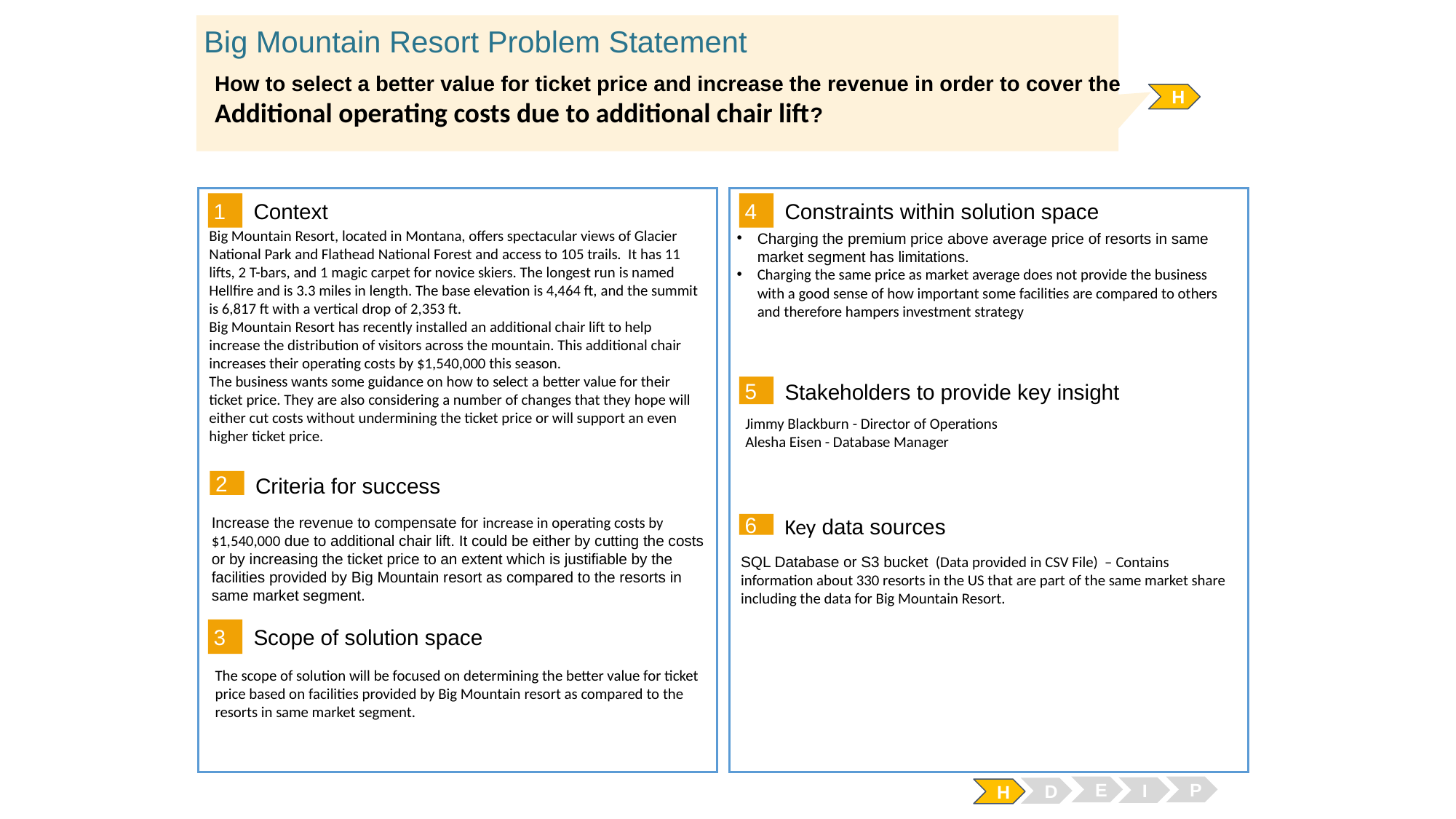

# Big Mountain Resort Problem Statement
How to select a better value for ticket price and increase the revenue in order to cover the
Additional operating costs due to additional chair lift?
H

1
4
Context
Constraints within solution space
Big Mountain Resort, located in Montana, offers spectacular views of Glacier National Park and Flathead National Forest and access to 105 trails.  It has 11 lifts, 2 T-bars, and 1 magic carpet for novice skiers. The longest run is named Hellfire and is 3.3 miles in length. The base elevation is 4,464 ft, and the summit is 6,817 ft with a vertical drop of 2,353 ft.
Big Mountain Resort has recently installed an additional chair lift to help increase the distribution of visitors across the mountain. This additional chair increases their operating costs by $1,540,000 this season.
The business wants some guidance on how to select a better value for their ticket price. They are also considering a number of changes that they hope will either cut costs without undermining the ticket price or will support an even higher ticket price.

Charging the premium price above average price of resorts in same market segment has limitations.
Charging the same price as market average does not provide the business with a good sense of how important some facilities are compared to others and therefore hampers investment strategy
5
Stakeholders to provide key insight
Jimmy Blackburn - Director of Operations
Alesha Eisen - Database Manager
2
Criteria for success
Increase the revenue to compensate for increase in operating costs by $1,540,000 due to additional chair lift. It could be either by cutting the costs or by increasing the ticket price to an extent which is justifiable by the facilities provided by Big Mountain resort as compared to the resorts in same market segment.
6
Key data sources
SQL Database or S3 bucket  (Data provided in CSV File)  – Contains information about 330 resorts in the US that are part of the same market share including the data for Big Mountain Resort.
3
Scope of solution space
The scope of solution will be focused on determining the better value for ticket price based on facilities provided by Big Mountain resort as compared to the resorts in same market segment.
E
P
I
D
H